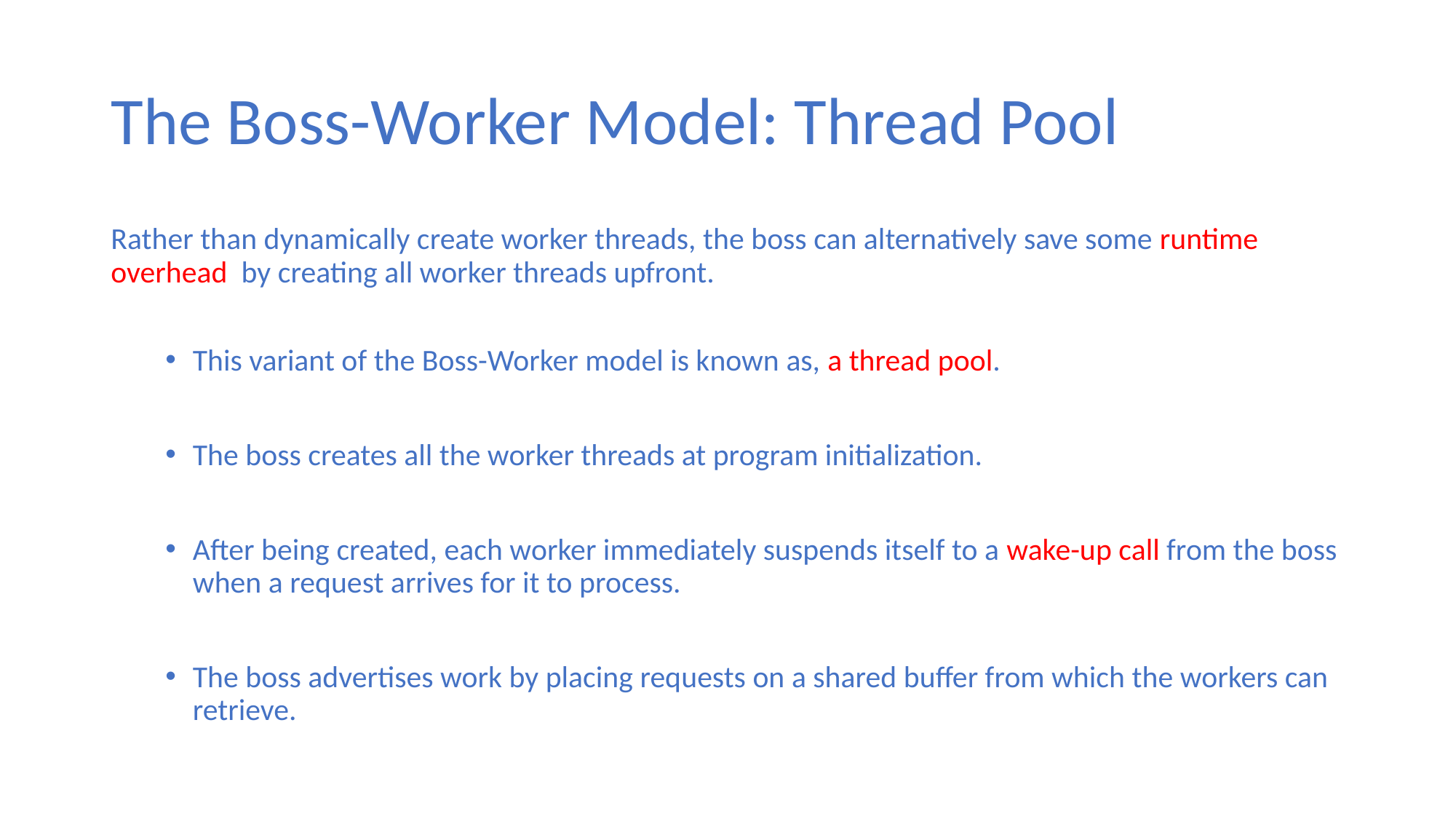

# The Boss-Worker Model: Thread Pool
Rather than dynamically create worker threads, the boss can alternatively save some runtime overhead  by creating all worker threads upfront.

This variant of the Boss-Worker model is known as, a thread pool.

The boss creates all the worker threads at program initialization.

After being created, each worker immediately suspends itself to a wake-up call from the boss when a request arrives for it to process.

The boss advertises work by placing requests on a shared buffer from which the workers can retrieve.